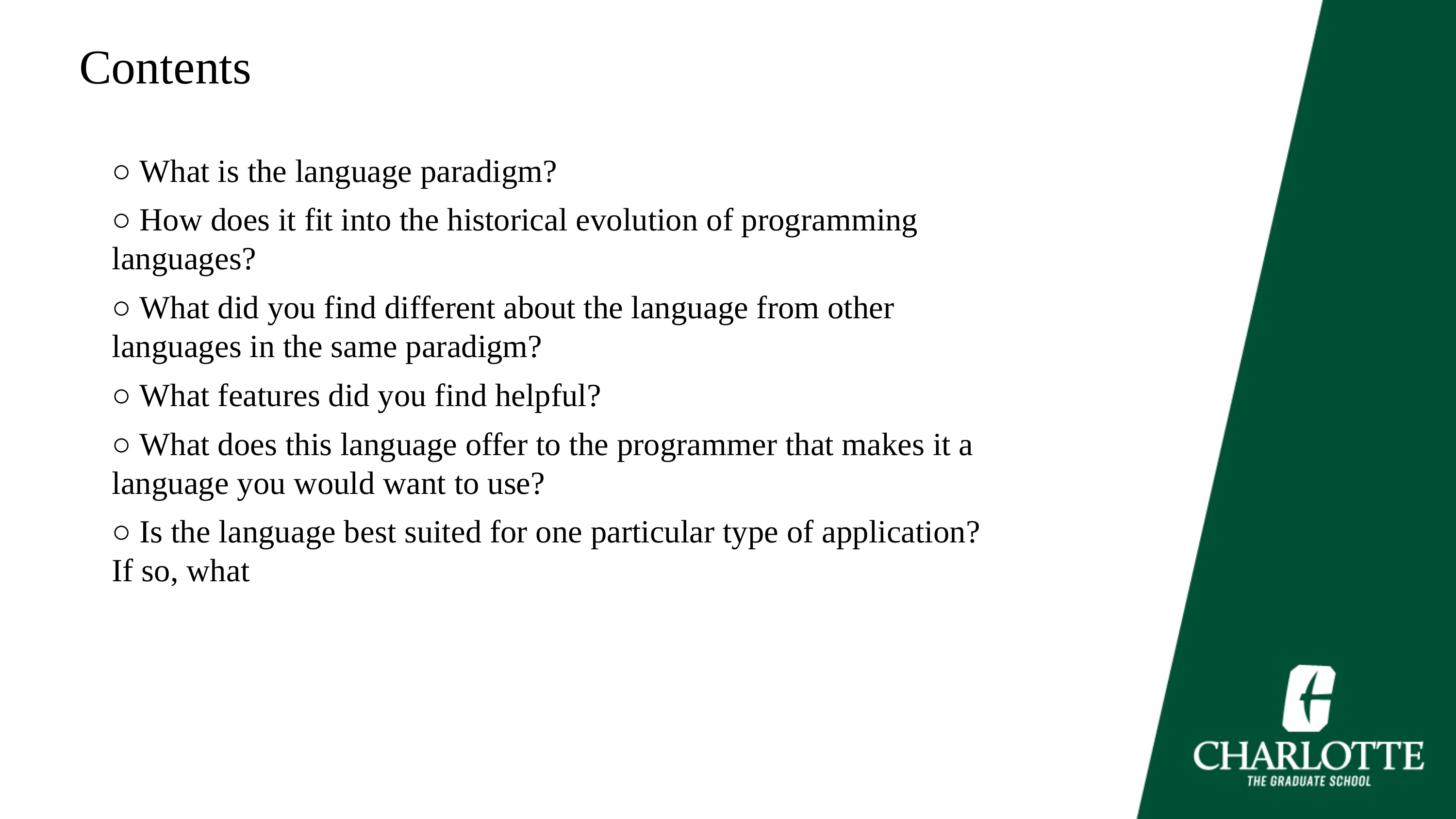

Contents
○ What is the language paradigm?
○ How does it fit into the historical evolution of programming languages?
○ What did you find different about the language from other languages in the same paradigm?
○ What features did you find helpful?
○ What does this language offer to the programmer that makes it a language you would want to use?
○ Is the language best suited for one particular type of application? If so, what